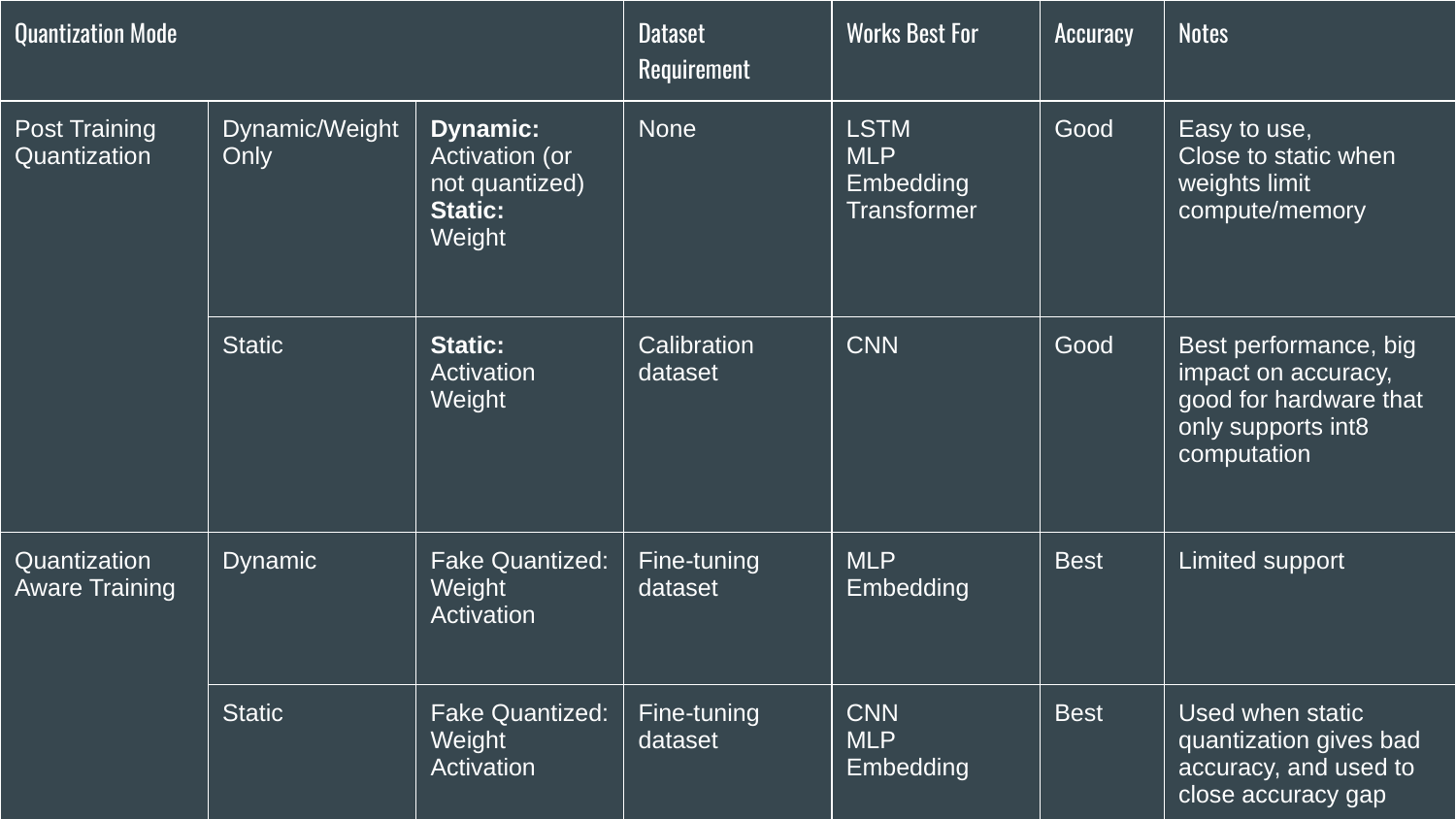

| Quantization Mode |  |  | Dataset Requirement | Works Best For | Accuracy | Notes |
| --- | --- | --- | --- | --- | --- | --- |
| Post Training Quantization | Dynamic/Weight Only | Dynamic: Activation (or not quantized) Static: Weight | None | LSTM MLP Embedding Transformer | Good | Easy to use, Close to static when weights limit compute/memory |
|  | Static | Static: Activation Weight | Calibration dataset | CNN | Good | Best performance, big impact on accuracy, good for hardware that only supports int8 computation |
| Quantization Aware Training | Dynamic | Fake Quantized: Weight Activation | Fine-tuning dataset | MLP Embedding | Best | Limited support |
|  | Static | Fake Quantized: Weight Activation | Fine-tuning dataset | CNN MLP Embedding | Best | Used when static quantization gives bad accuracy, and used to close accuracy gap |